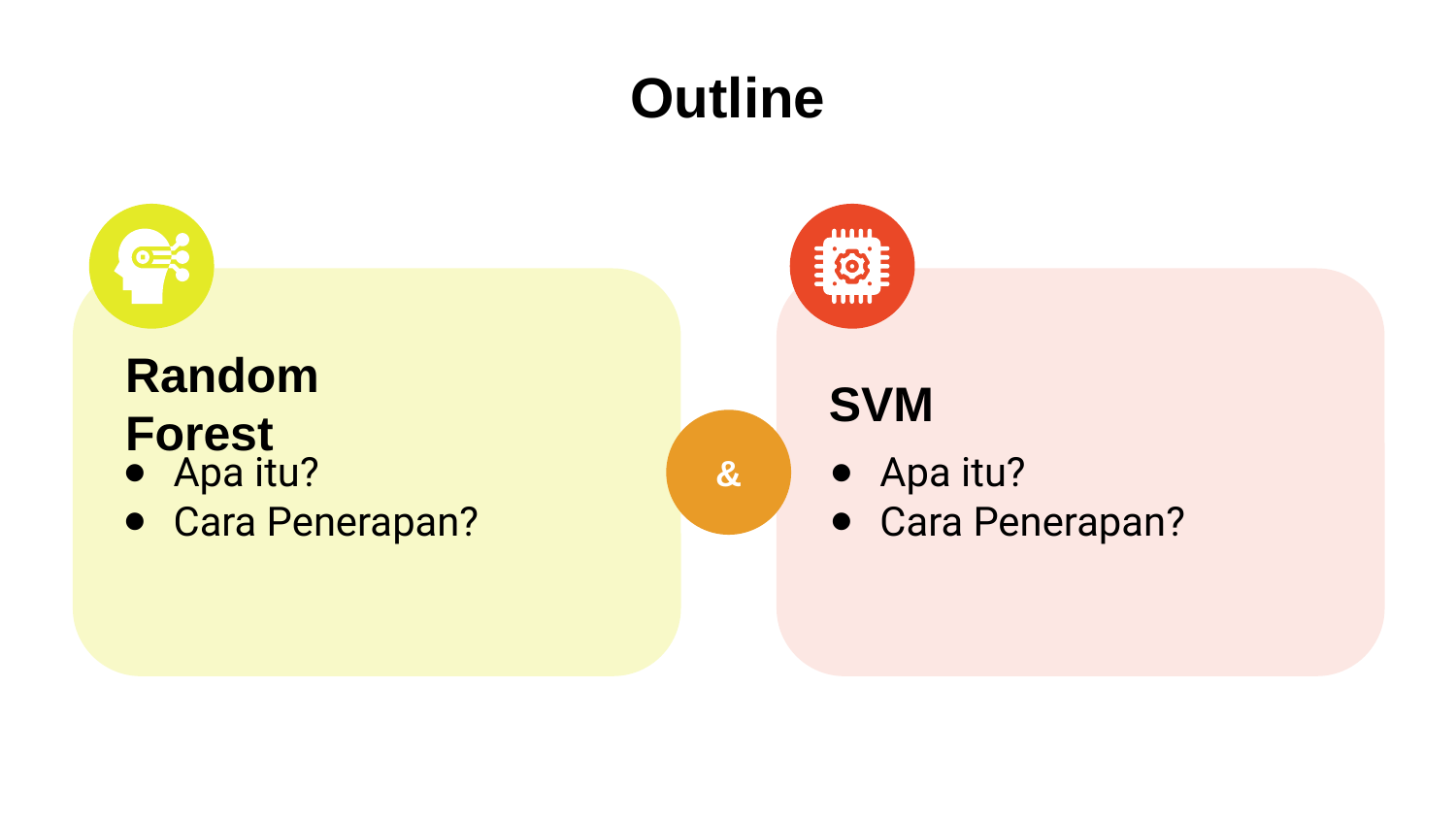

# Outline

Random Forest
Apa itu?
Cara Penerapan?
SVM
Apa itu?
Cara Penerapan?
&